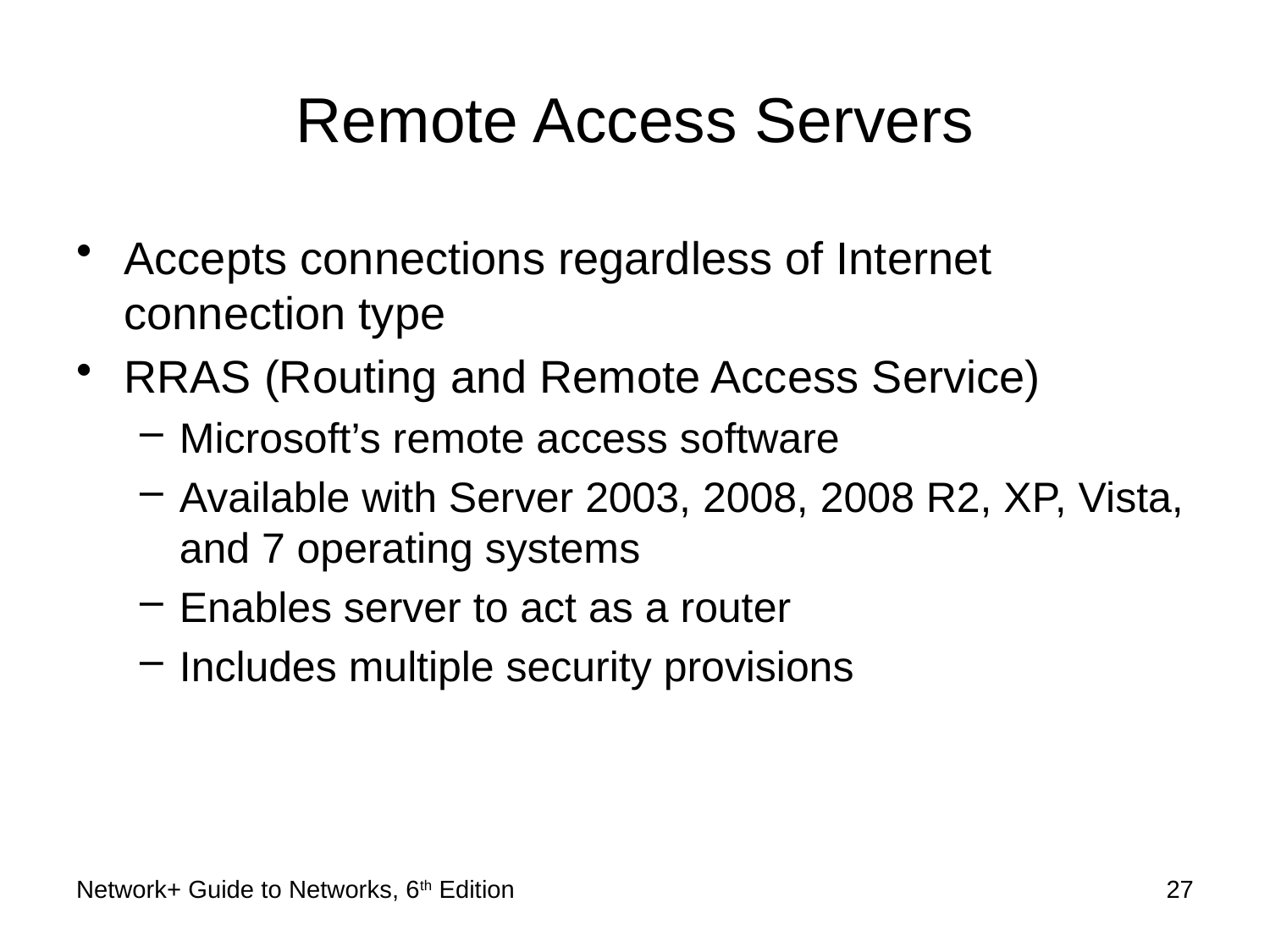

# Remote Access Servers
Accepts connections regardless of Internet connection type
RRAS (Routing and Remote Access Service)
Microsoft’s remote access software
Available with Server 2003, 2008, 2008 R2, XP, Vista, and 7 operating systems
Enables server to act as a router
Includes multiple security provisions
Network+ Guide to Networks, 6th Edition
27